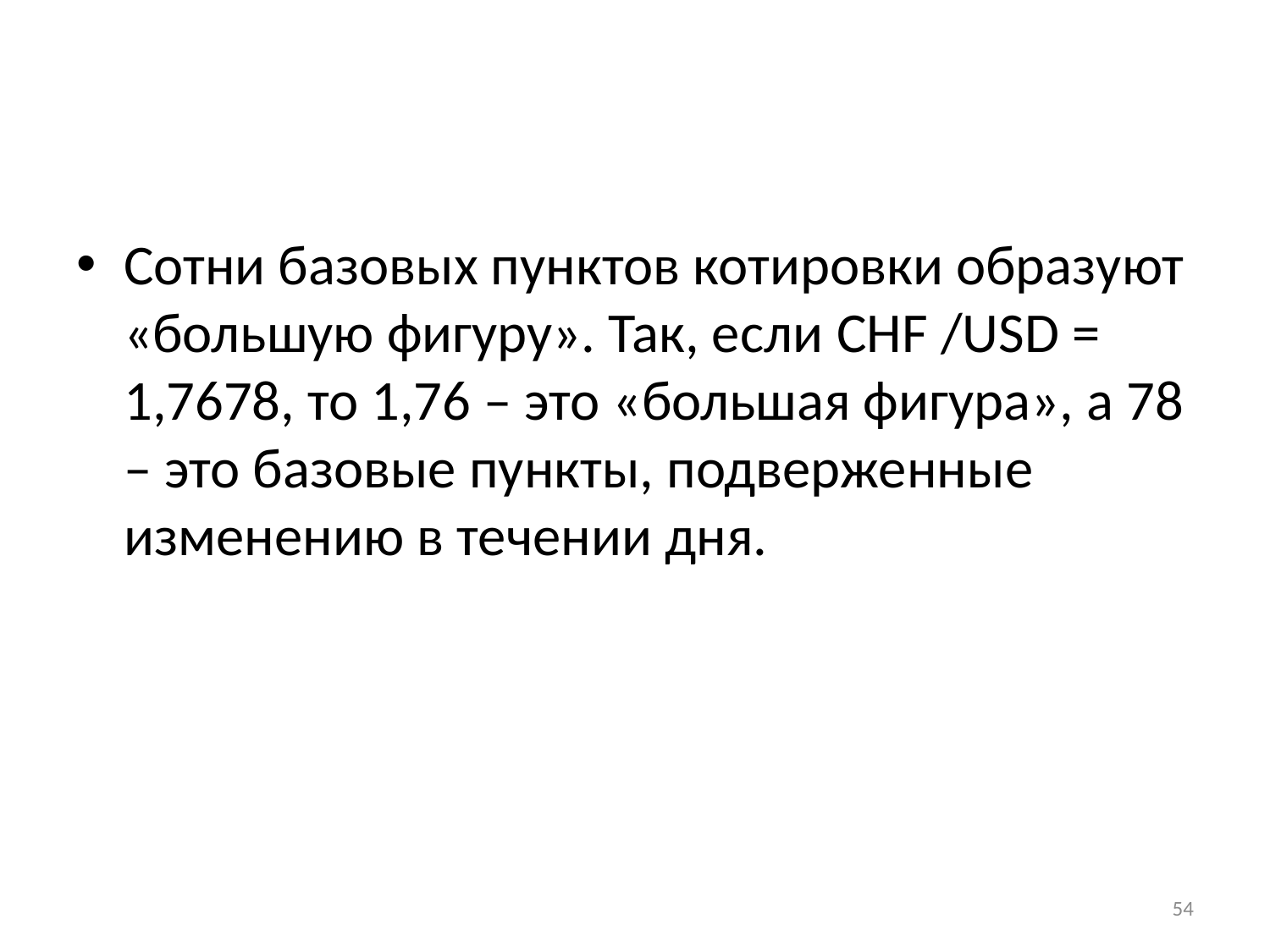

#
Сотни базовых пунктов котировки образуют «большую фигуру». Так, если CHF /USD = 1,7678, то 1,76 – это «большая фигура», а 78 – это базовые пункты, подверженные изменению в течении дня.

54